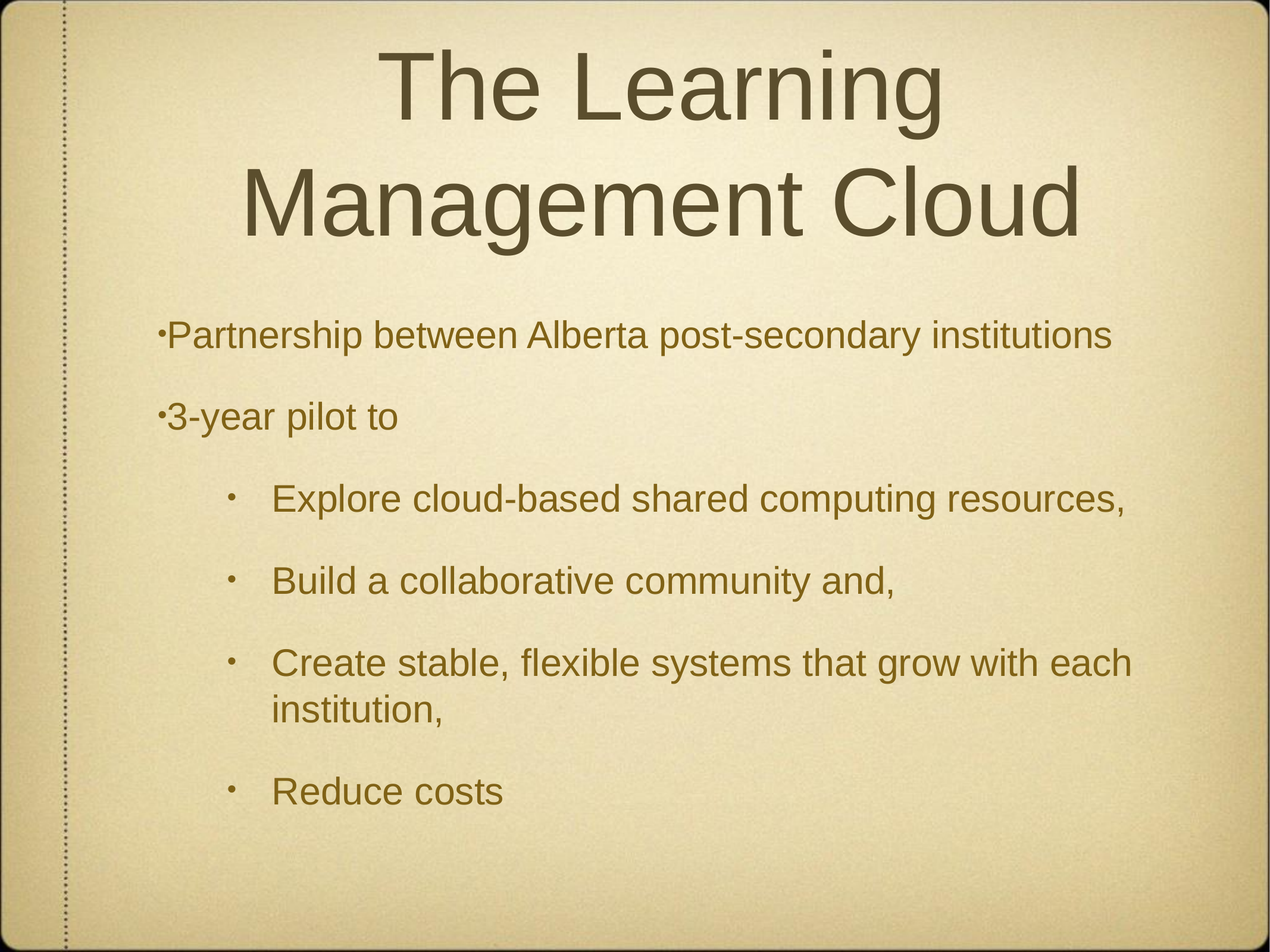

# The Learning Management Cloud
Partnership between Alberta post-secondary institutions
3-year pilot to
Explore cloud-based shared computing resources,
Build a collaborative community and,
Create stable, flexible systems that grow with each institution,
Reduce costs